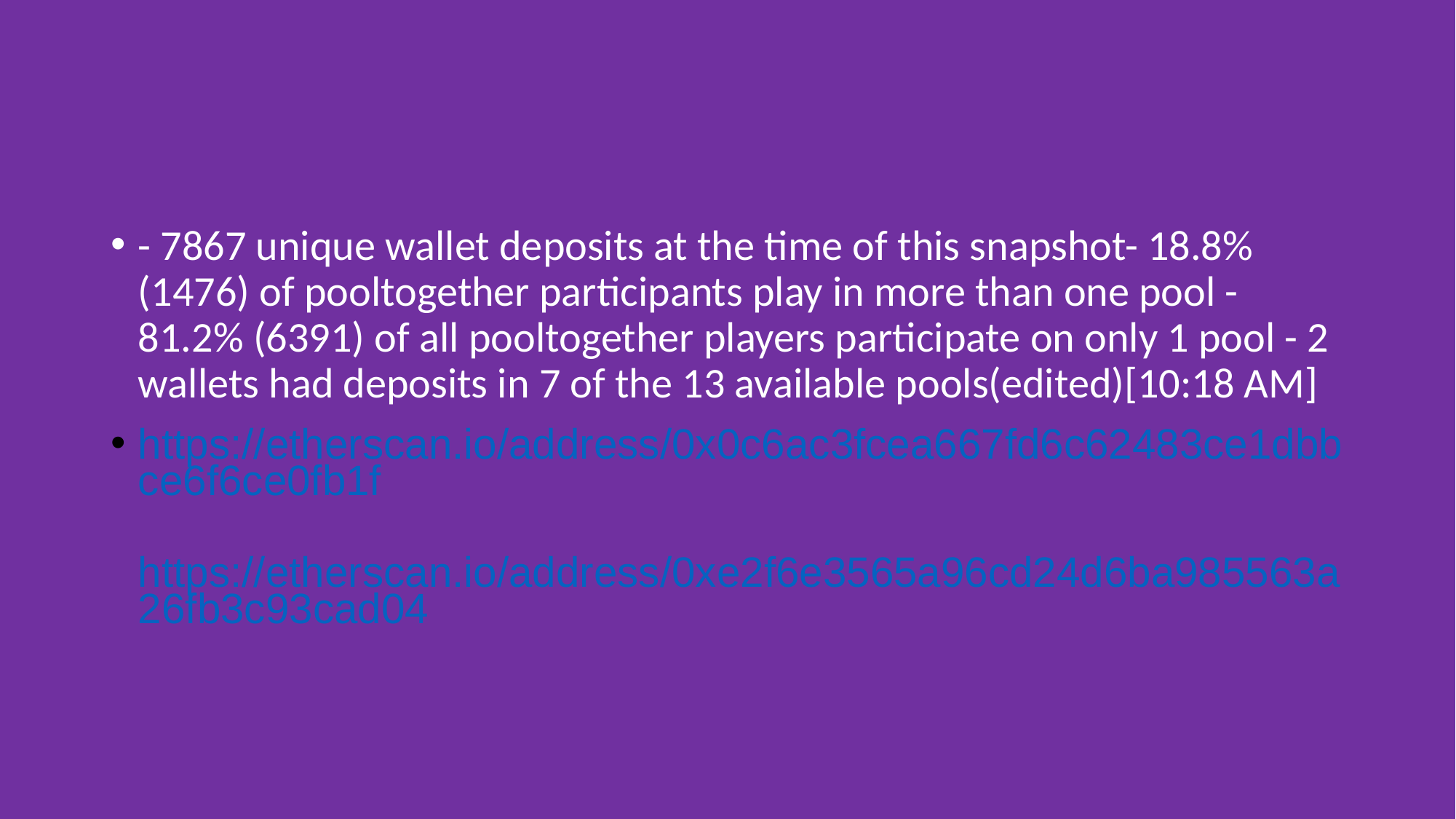

#
- 7867 unique wallet deposits at the time of this snapshot- 18.8% (1476) of pooltogether participants play in more than one pool - 81.2% (6391) of all pooltogether players participate on only 1 pool - 2 wallets had deposits in 7 of the 13 available pools(edited)[10:18 AM]
https://etherscan.io/address/0x0c6ac3fcea667fd6c62483ce1dbbce6f6ce0fb1f https://etherscan.io/address/0xe2f6e3565a96cd24d6ba985563a26fb3c93cad04